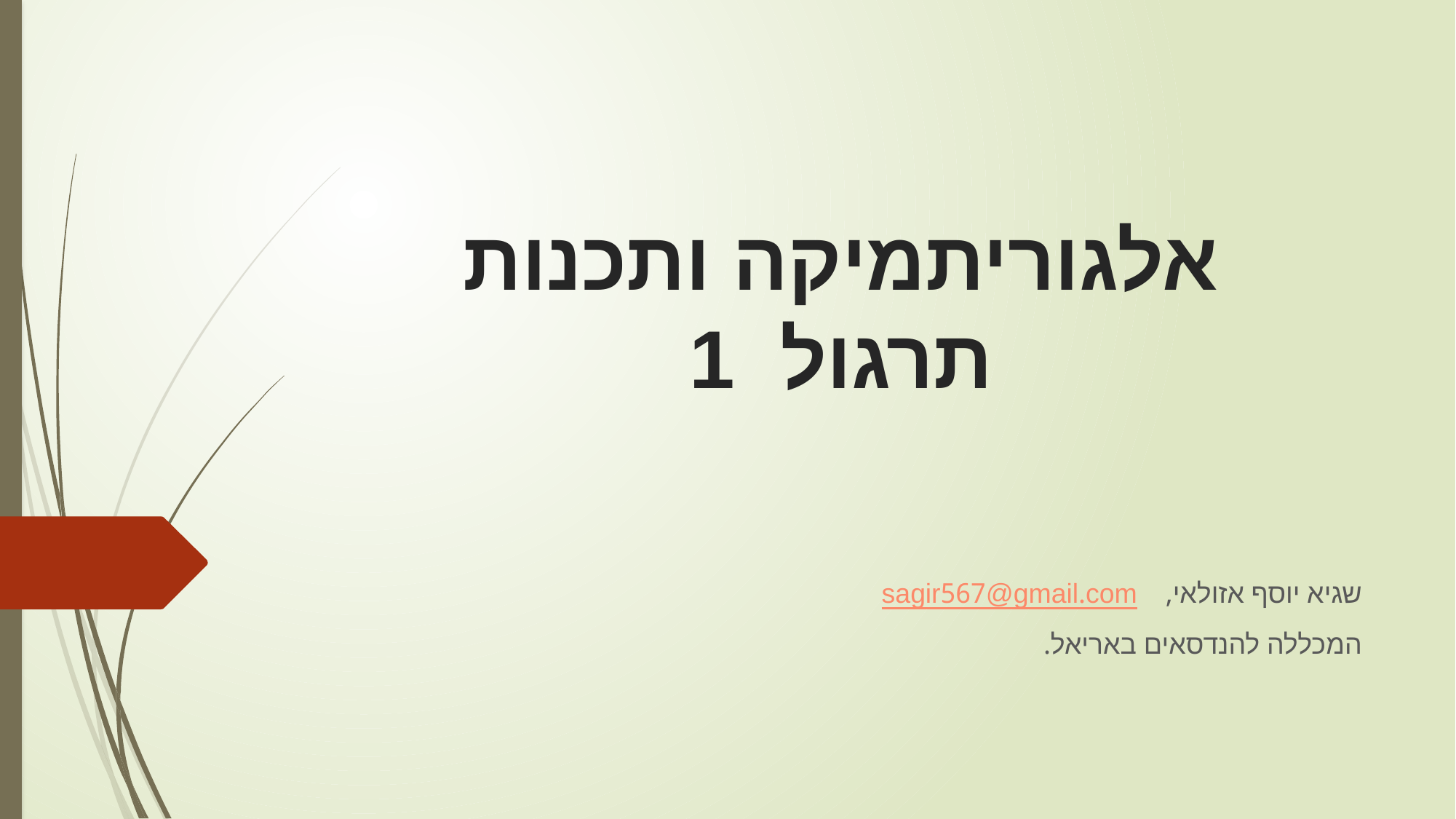

# אלגוריתמיקה ותכנות תרגול  1
שגיא יוסף אזולאי,    sagir567@gmail.com
המכללה להנדסאים באריאל.